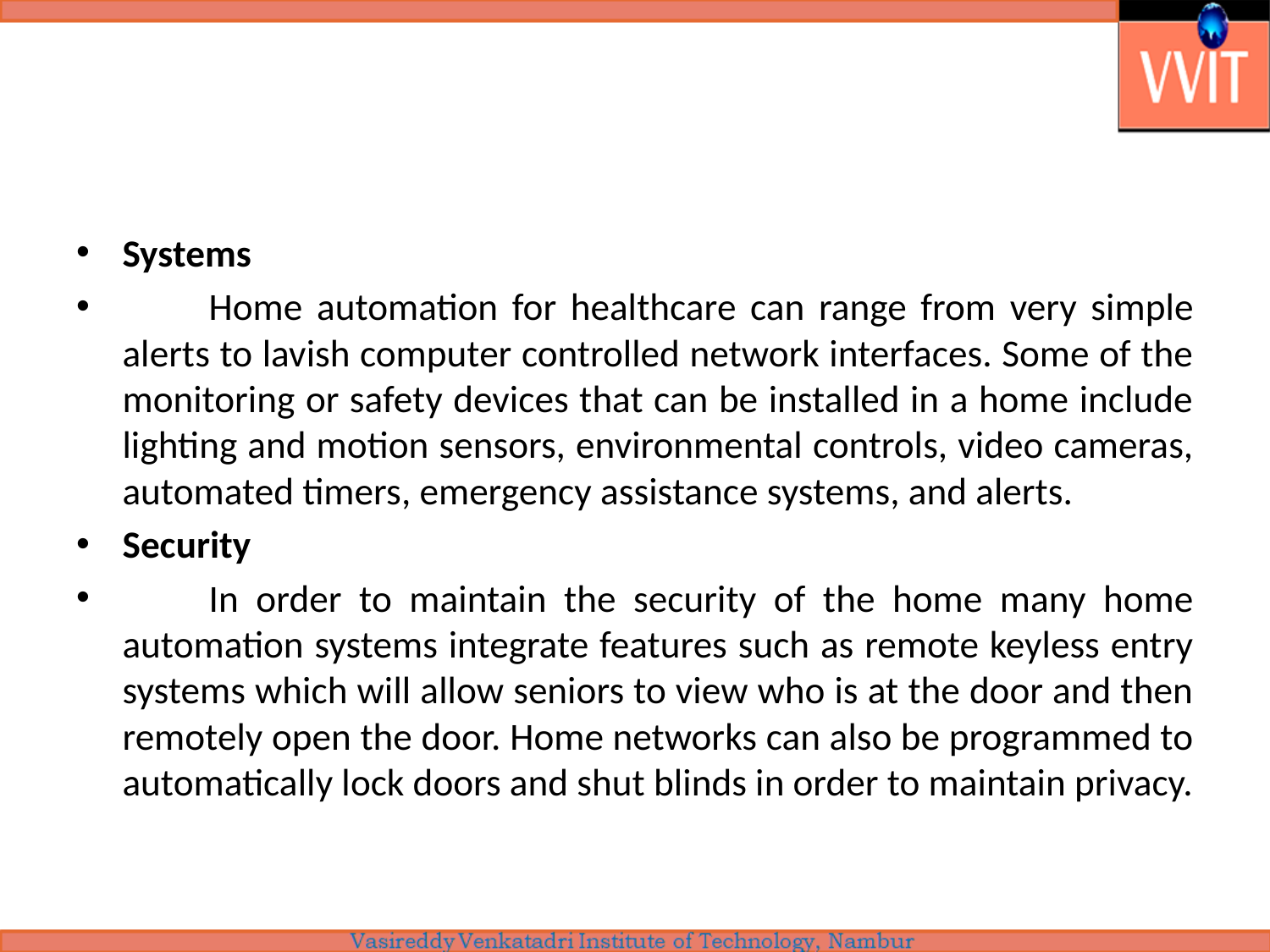

#
Systems
	Home automation for healthcare can range from very simple alerts to lavish computer controlled network interfaces. Some of the monitoring or safety devices that can be installed in a home include lighting and motion sensors, environmental controls, video cameras, automated timers, emergency assistance systems, and alerts.
Security
	In order to maintain the security of the home many home automation systems integrate features such as remote keyless entry systems which will allow seniors to view who is at the door and then remotely open the door. Home networks can also be programmed to automatically lock doors and shut blinds in order to maintain privacy.